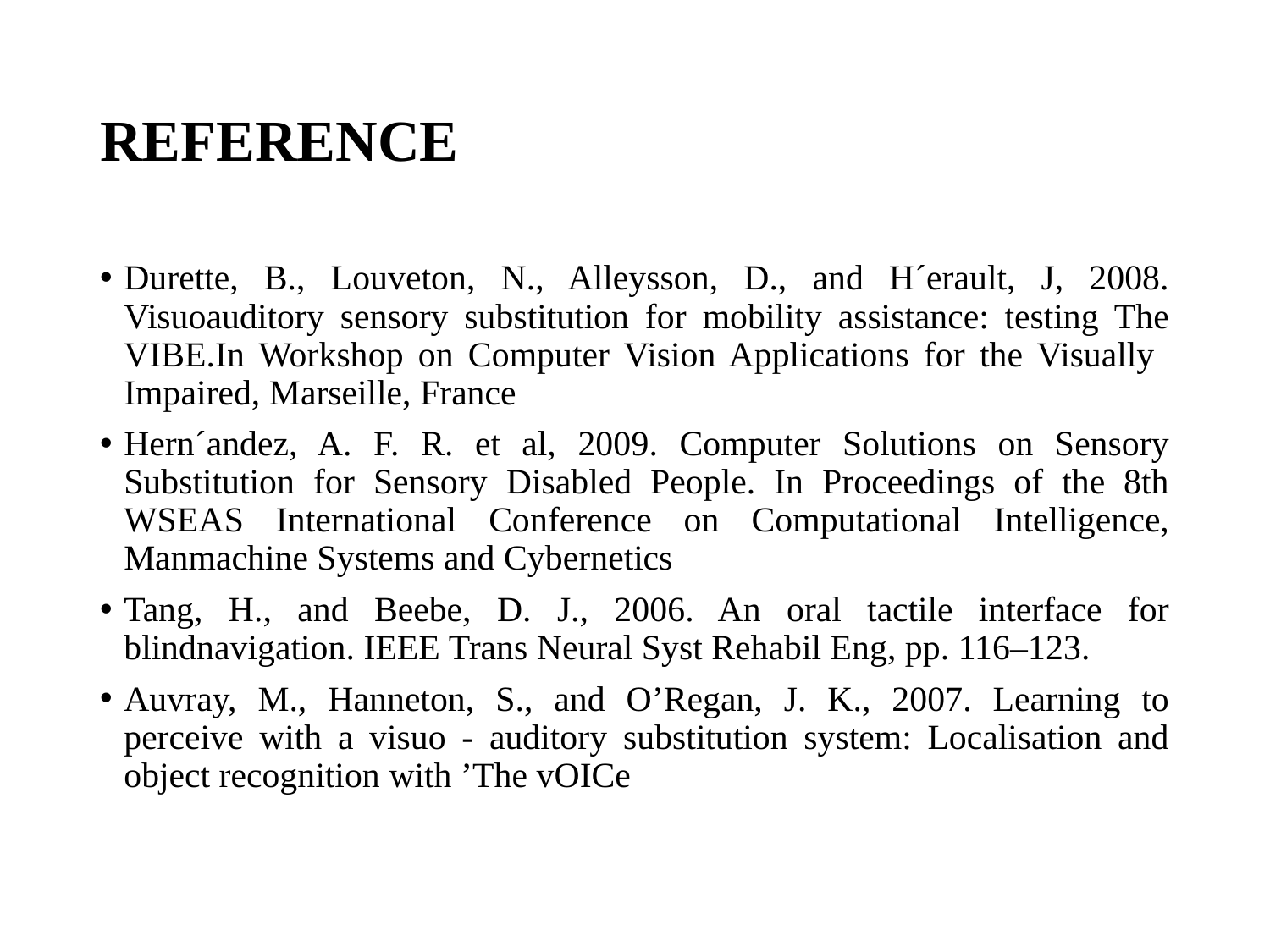

# REFERENCE
Durette, B., Louveton, N., Alleysson, D., and H´erault, J, 2008. Visuoauditory sensory substitution for mobility assistance: testing The VIBE.In Workshop on Computer Vision Applications for the Visually  Impaired, Marseille, France
Hern´andez, A. F. R. et al, 2009. Computer Solutions on Sensory Substitution for Sensory Disabled People. In Proceedings of the 8th WSEAS International Conference on Computational Intelligence, Manmachine Systems and Cybernetics
Tang, H., and Beebe, D. J., 2006. An oral tactile interface for blindnavigation. IEEE Trans Neural Syst Rehabil Eng, pp. 116–123.
Auvray, M., Hanneton, S., and O’Regan, J. K., 2007. Learning to perceive with a visuo - auditory substitution system: Localisation and object recognition with ’The vOICe